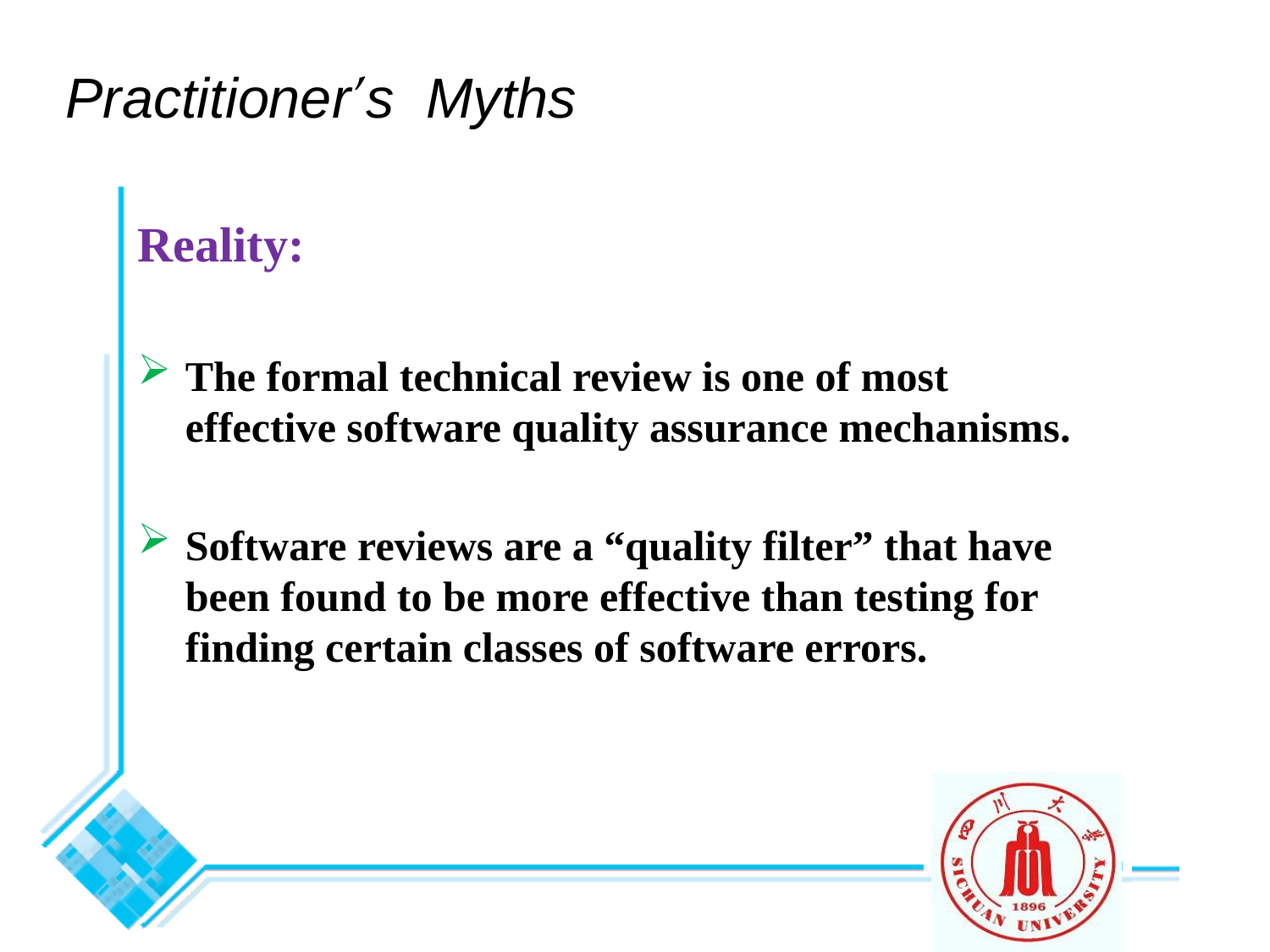

# Practitioner’s  Myths
Reality:

The formal technical review is one of most effective software quality assurance mechanisms.

Software reviews are a “quality filter” that have been found to be more effective than testing for finding certain classes of software errors.
41